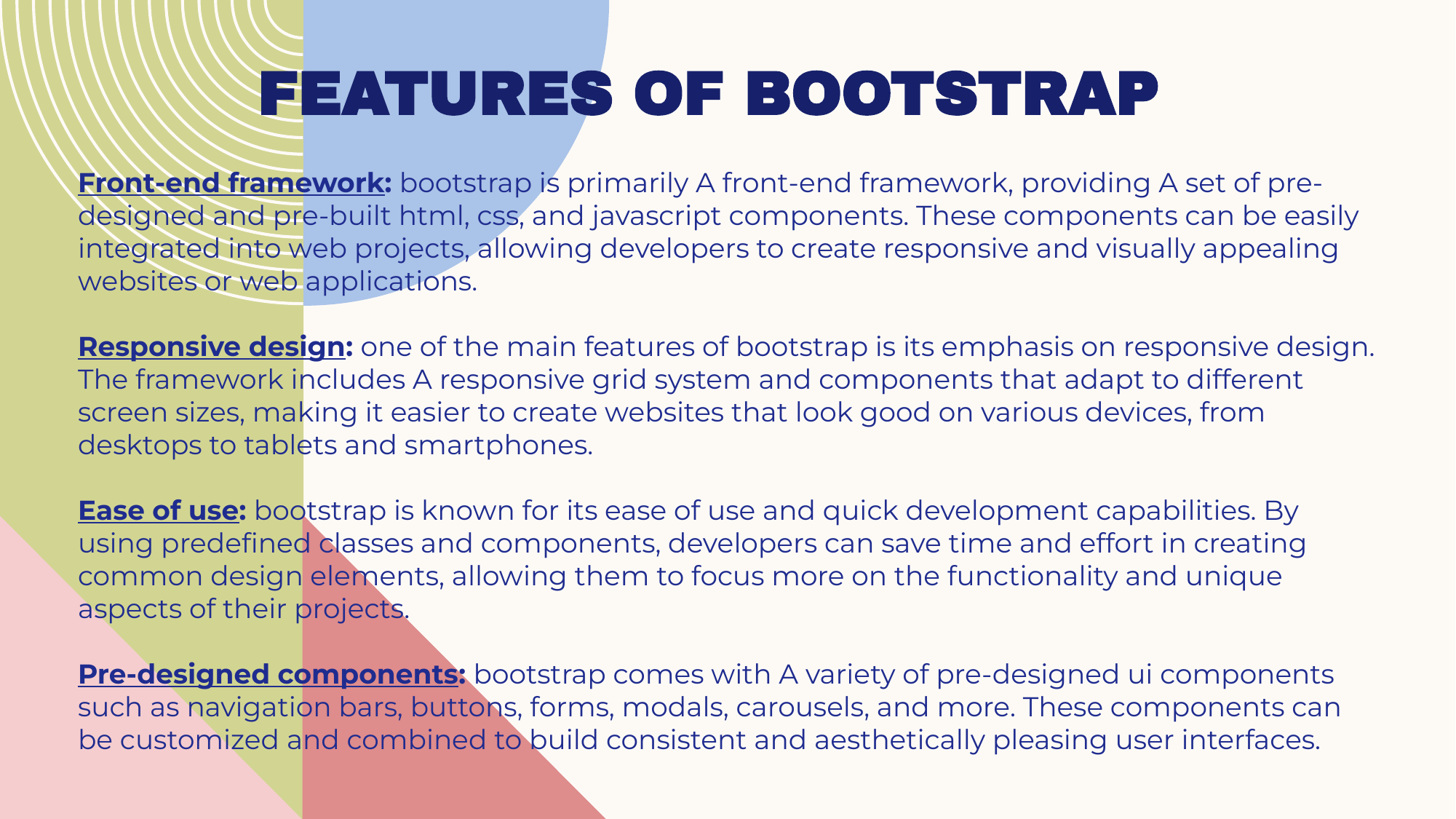

FEATURES OF BOOTSTRAP
# Front-end framework: bootstrap is primarily A front-end framework, providing A set of pre-designed and pre-built html, css, and javascript components. These components can be easily integrated into web projects, allowing developers to create responsive and visually appealing websites or web applications. Responsive design: one of the main features of bootstrap is its emphasis on responsive design. The framework includes A responsive grid system and components that adapt to different screen sizes, making it easier to create websites that look good on various devices, from desktops to tablets and smartphones. Ease of use: bootstrap is known for its ease of use and quick development capabilities. By using predefined classes and components, developers can save time and effort in creating common design elements, allowing them to focus more on the functionality and unique aspects of their projects. Pre-designed components: bootstrap comes with A variety of pre-designed ui components such as navigation bars, buttons, forms, modals, carousels, and more. These components can be customized and combined to build consistent and aesthetically pleasing user interfaces.